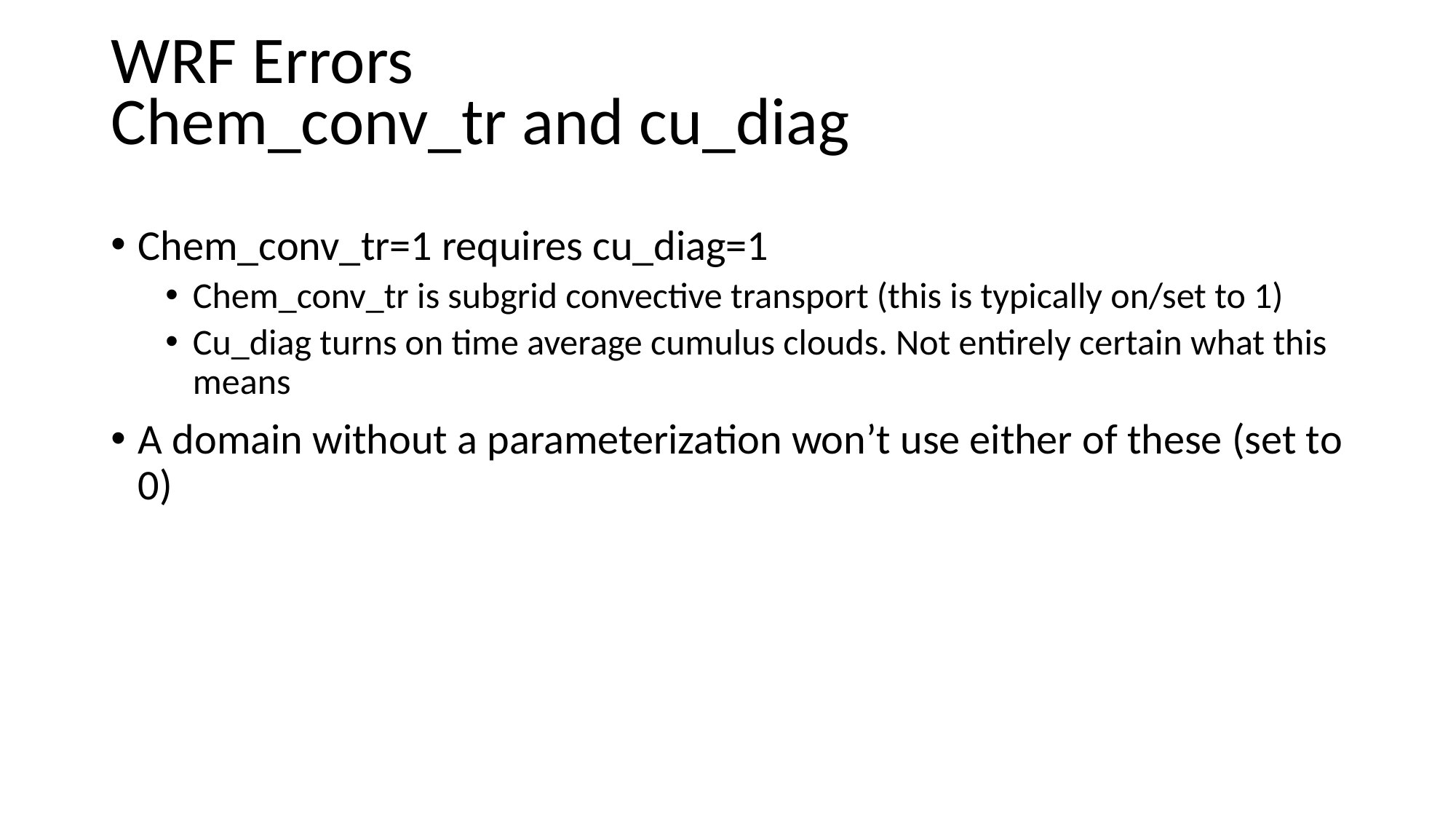

WRF Errors
# Chem_conv_tr and cu_diag
Chem_conv_tr=1 requires cu_diag=1
Chem_conv_tr is subgrid convective transport (this is typically on/set to 1)
Cu_diag turns on time average cumulus clouds. Not entirely certain what this means
A domain without a parameterization won’t use either of these (set to 0)